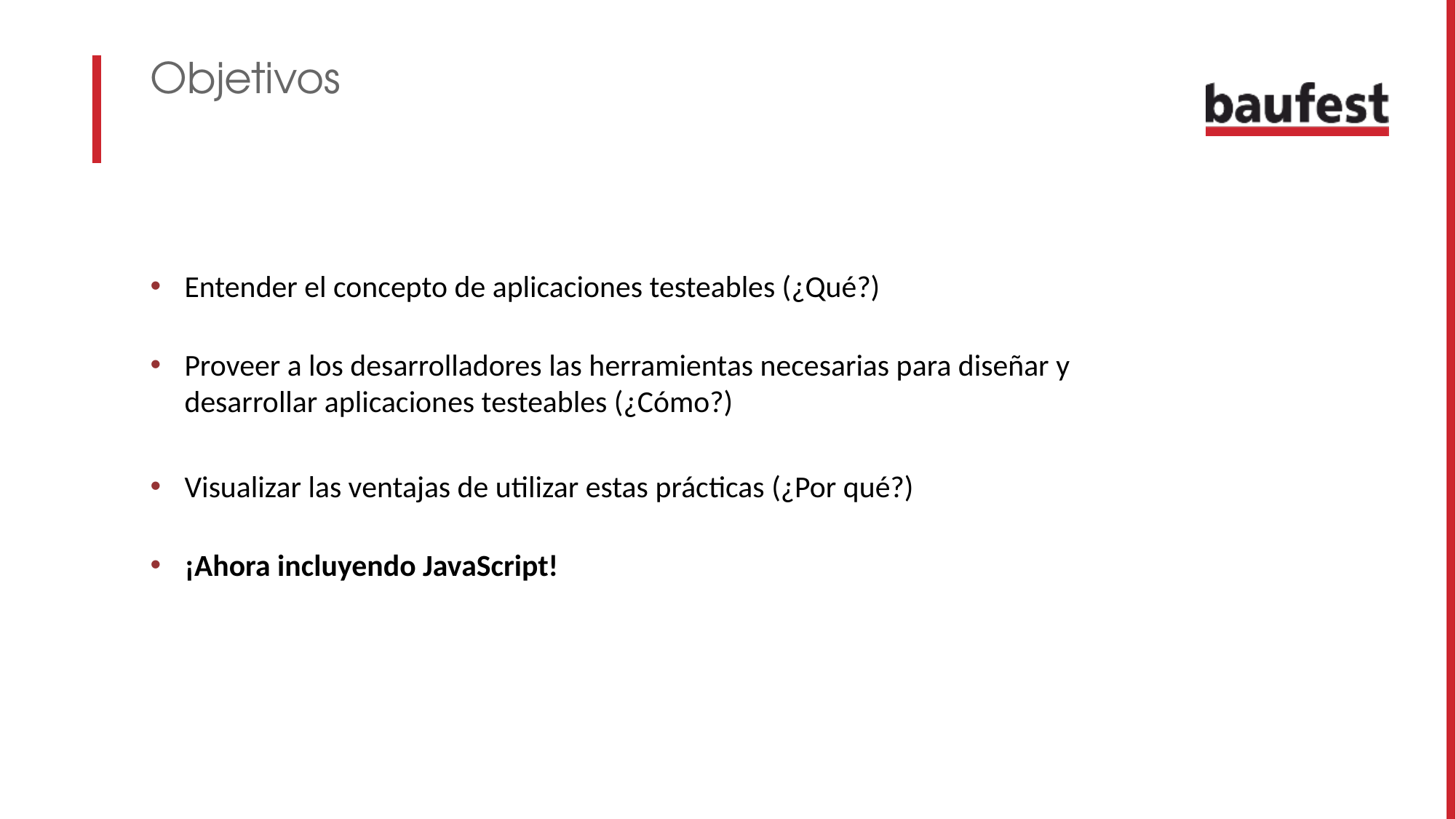

# Objetivos

Entender el concepto de aplicaciones testeables (¿Qué?)
Proveer a los desarrolladores las herramientas necesarias para diseñar y desarrollar aplicaciones testeables (¿Cómo?)

Visualizar las ventajas de utilizar estas prácticas (¿Por qué?)
¡Ahora incluyendo JavaScript!